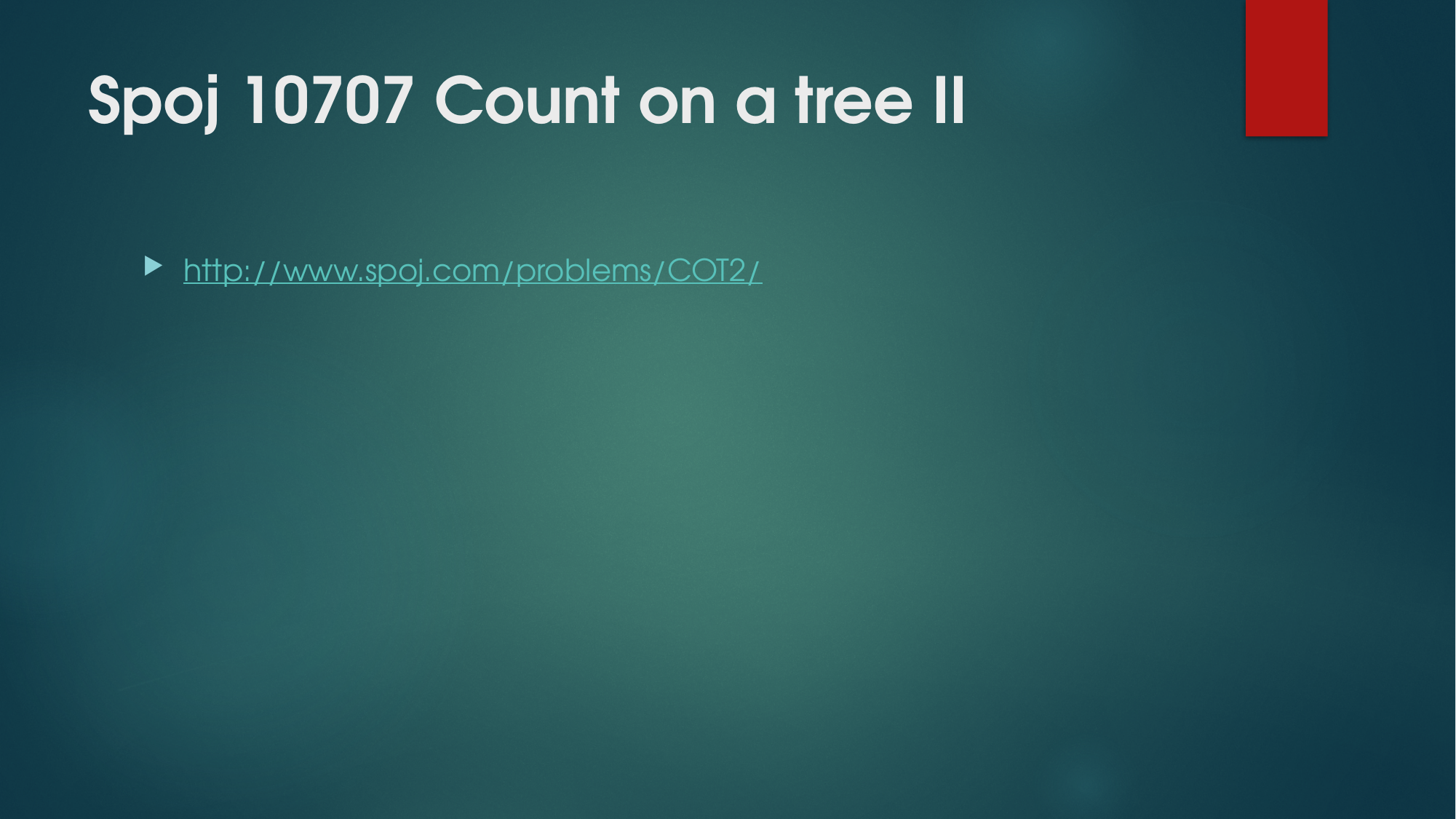

# Spoj 10707 Count on a tree II
http://www.spoj.com/problems/COT2/